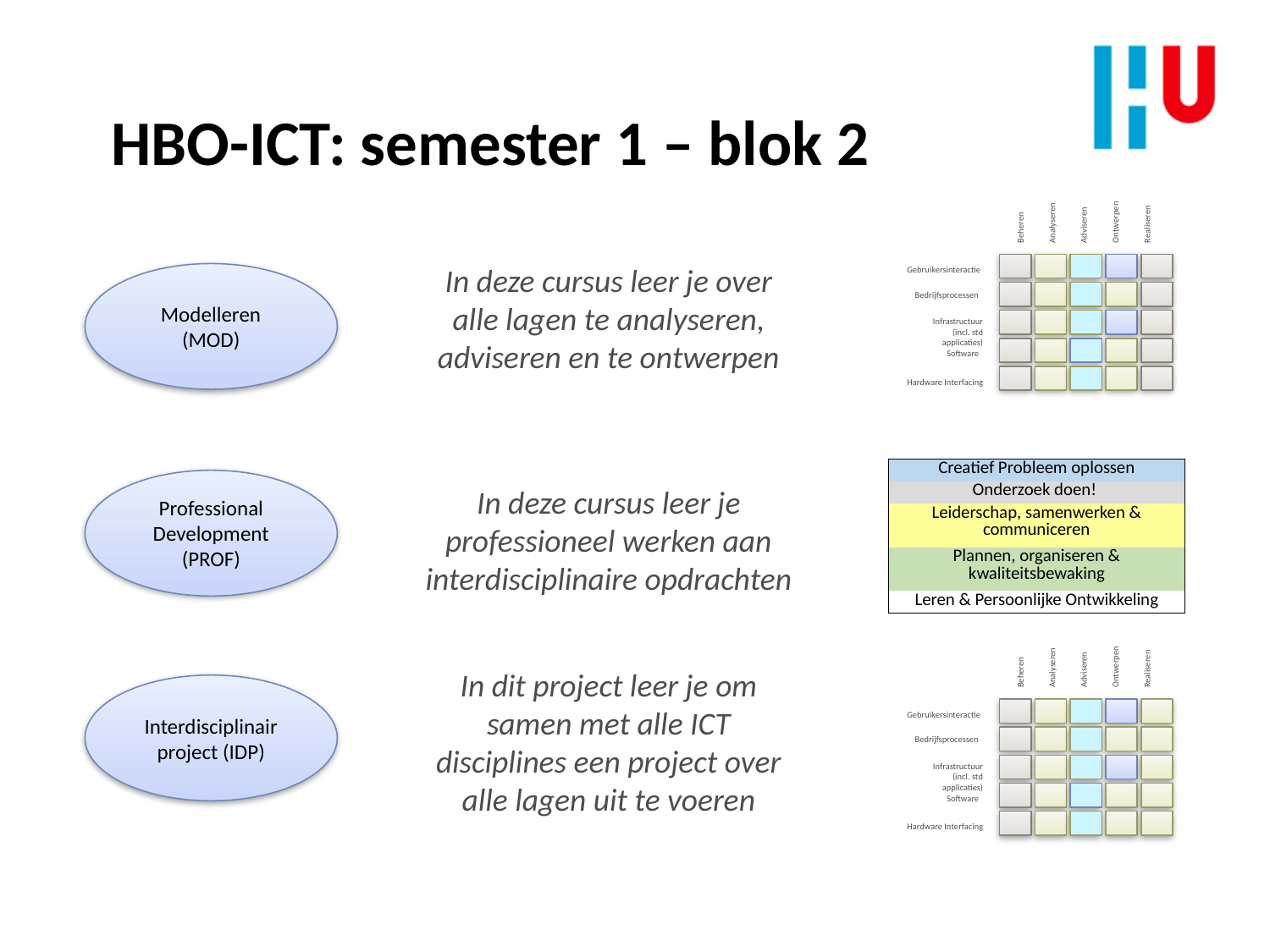

HBO-ICT: semester 1 – blok 2
Beheren

Analyseren

Adviseren

Ontwerpen

Realiseren

Gebruikersinteractie

Bedrijfsprocessen
Infrastructuur (incl. std applicaties)

Software

Hardware Interfacing
In deze cursus leer je over alle lagen te analyseren, adviseren en te ontwerpen
Modelleren (MOD)
| Creatief Probleem oplossen |
| --- |
| Onderzoek doen! |
| Leiderschap, samenwerken & communiceren |
| Plannen, organiseren & kwaliteitsbewaking |
| Leren & Persoonlijke Ontwikkeling |
Professional Development
(PROF)
In deze cursus leer je professioneel werken aan interdisciplinaire opdrachten
Beheren

Analyseren

Adviseren

Ontwerpen

Realiseren

Gebruikersinteractie

Bedrijfsprocessen
Infrastructuur (incl. std applicaties)

Software

Hardware Interfacing
In dit project leer je om samen met alle ICT disciplines een project over alle lagen uit te voeren
Interdisciplinair project (IDP)